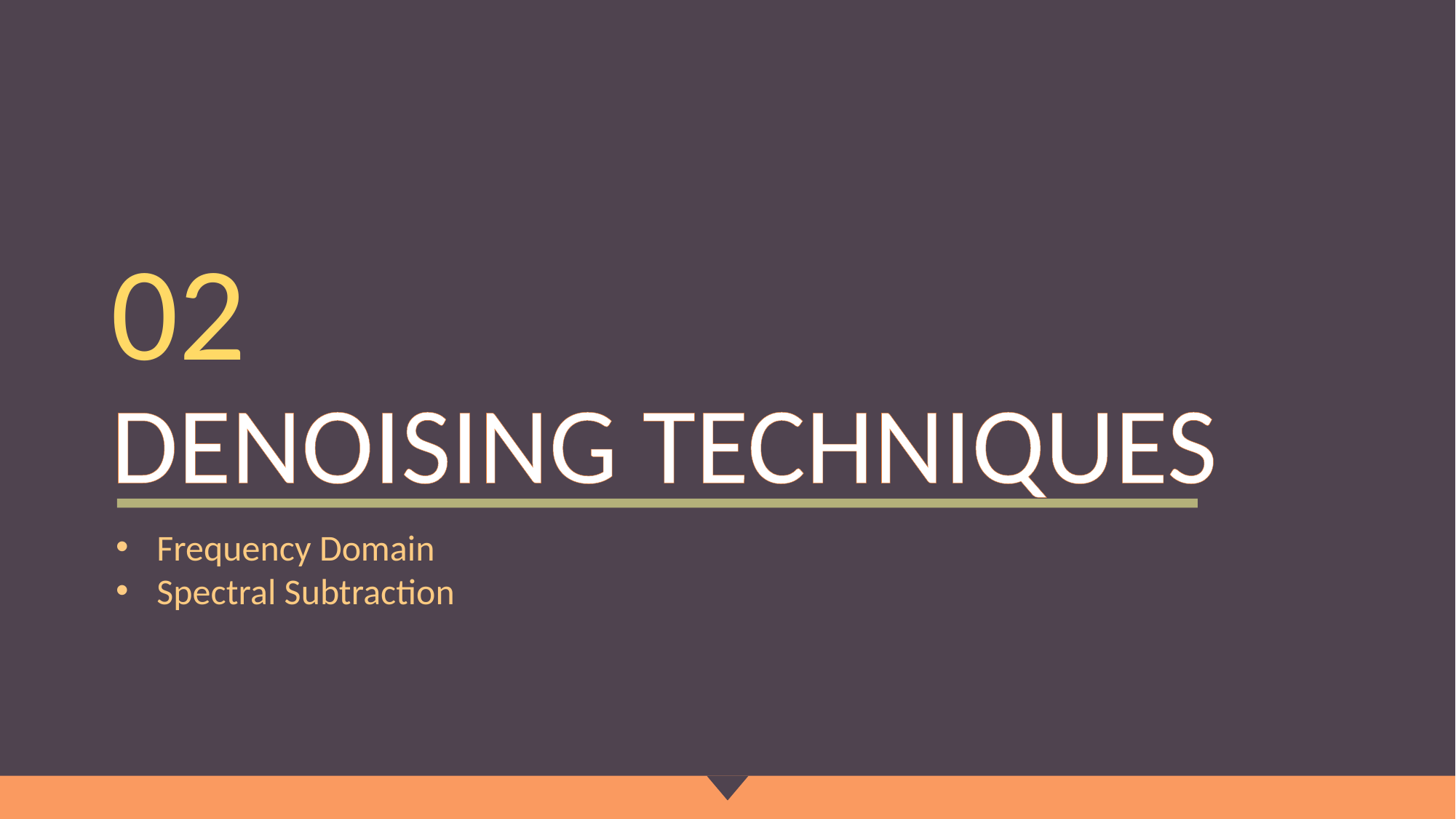

# 02 DENOISING TECHNIQUES

Frequency Domain
Spectral Subtraction